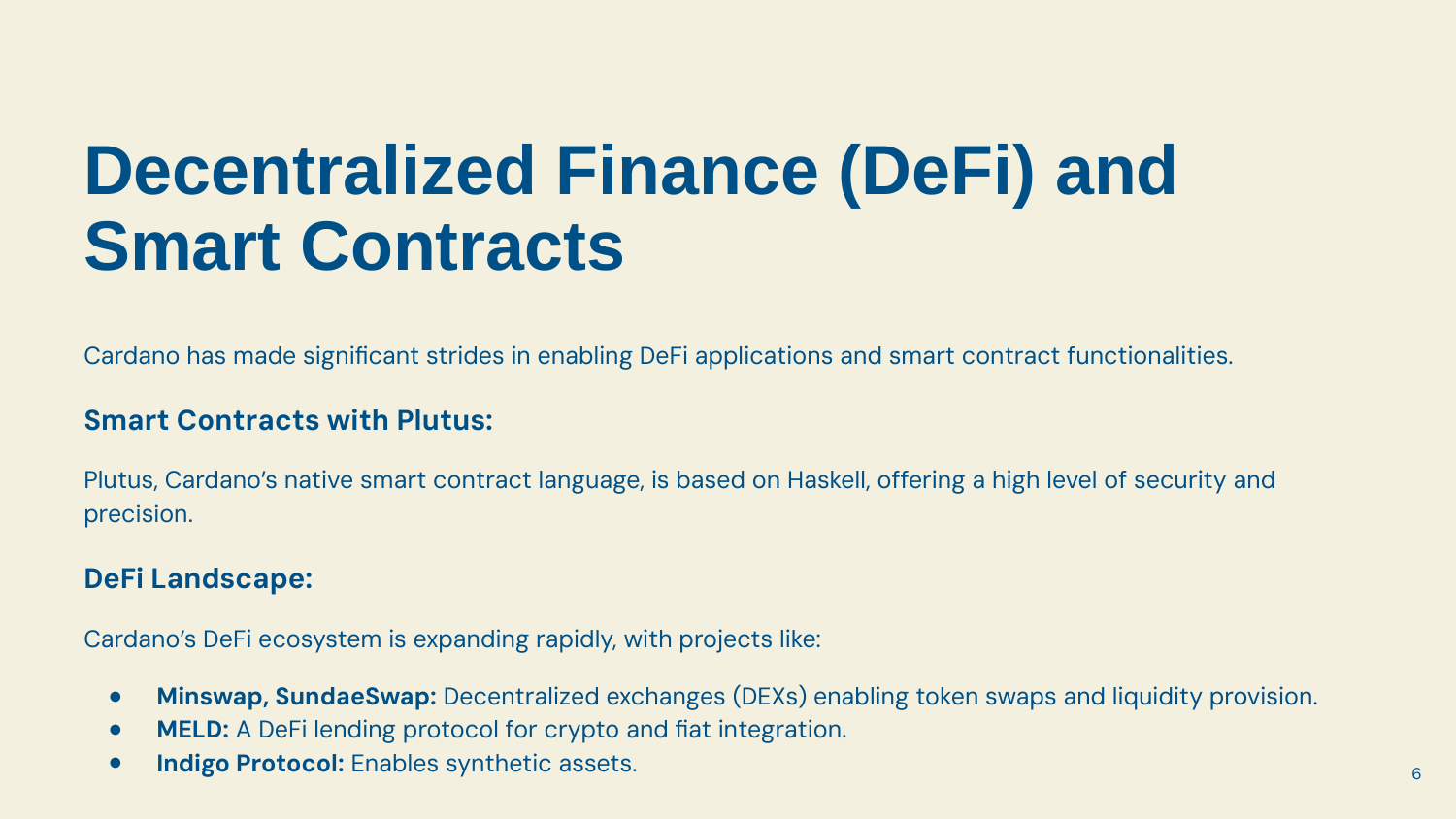

# Decentralized Finance (DeFi) and Smart Contracts
Cardano has made significant strides in enabling DeFi applications and smart contract functionalities.
Smart Contracts with Plutus:
Plutus, Cardano’s native smart contract language, is based on Haskell, offering a high level of security and precision.
DeFi Landscape:
Cardano’s DeFi ecosystem is expanding rapidly, with projects like:
Minswap, SundaeSwap: Decentralized exchanges (DEXs) enabling token swaps and liquidity provision.
MELD: A DeFi lending protocol for crypto and fiat integration.
Indigo Protocol: Enables synthetic assets.

6